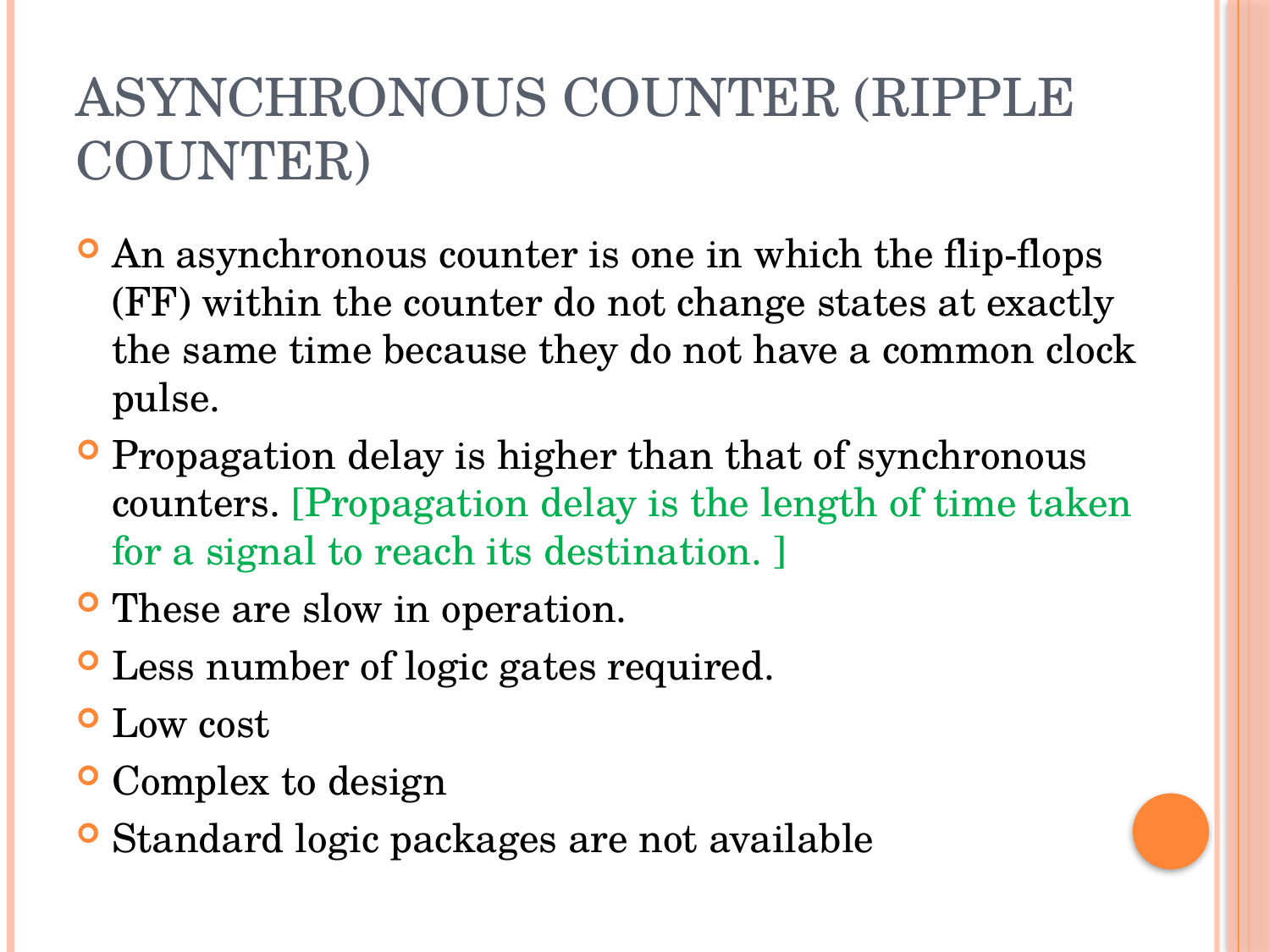

# Asynchronous Counter (ripple counter)
An asynchronous counter is one in which the flip-flops (FF) within the counter do not change states at exactly the same time because they do not have a common clock pulse.
Propagation delay is higher than that of synchronous counters. [Propagation delay is the length of time taken for a signal to reach its destination. ]
These are slow in operation.
Less number of logic gates required.
Low cost
Complex to design
Standard logic packages are not available